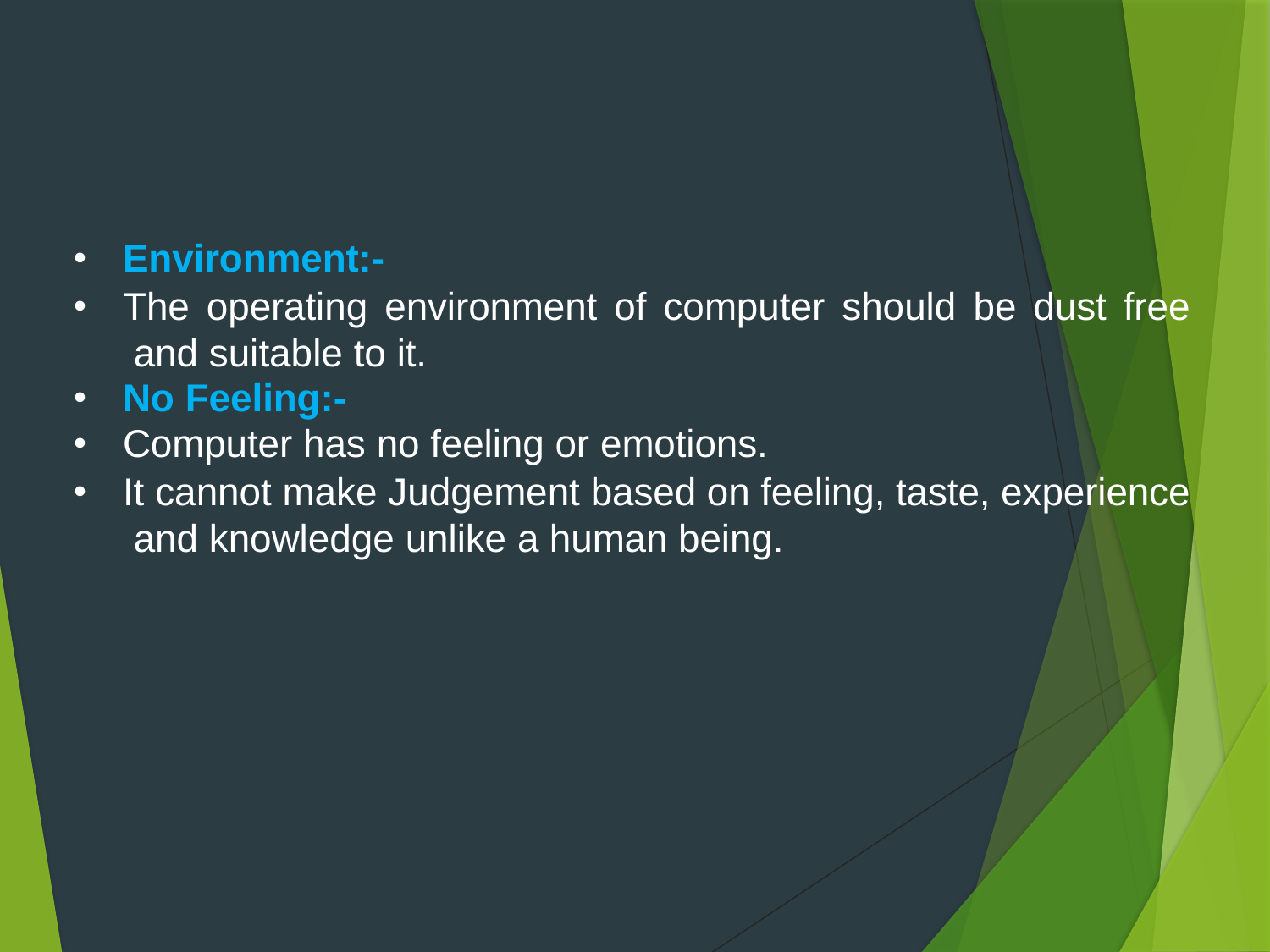

Environment:-
The operating environment of computer should be dust free  and suitable to it.
No Feeling:-
Computer has no feeling or emotions.
It cannot make Judgement based on feeling, taste, experience  and knowledge unlike a human being.